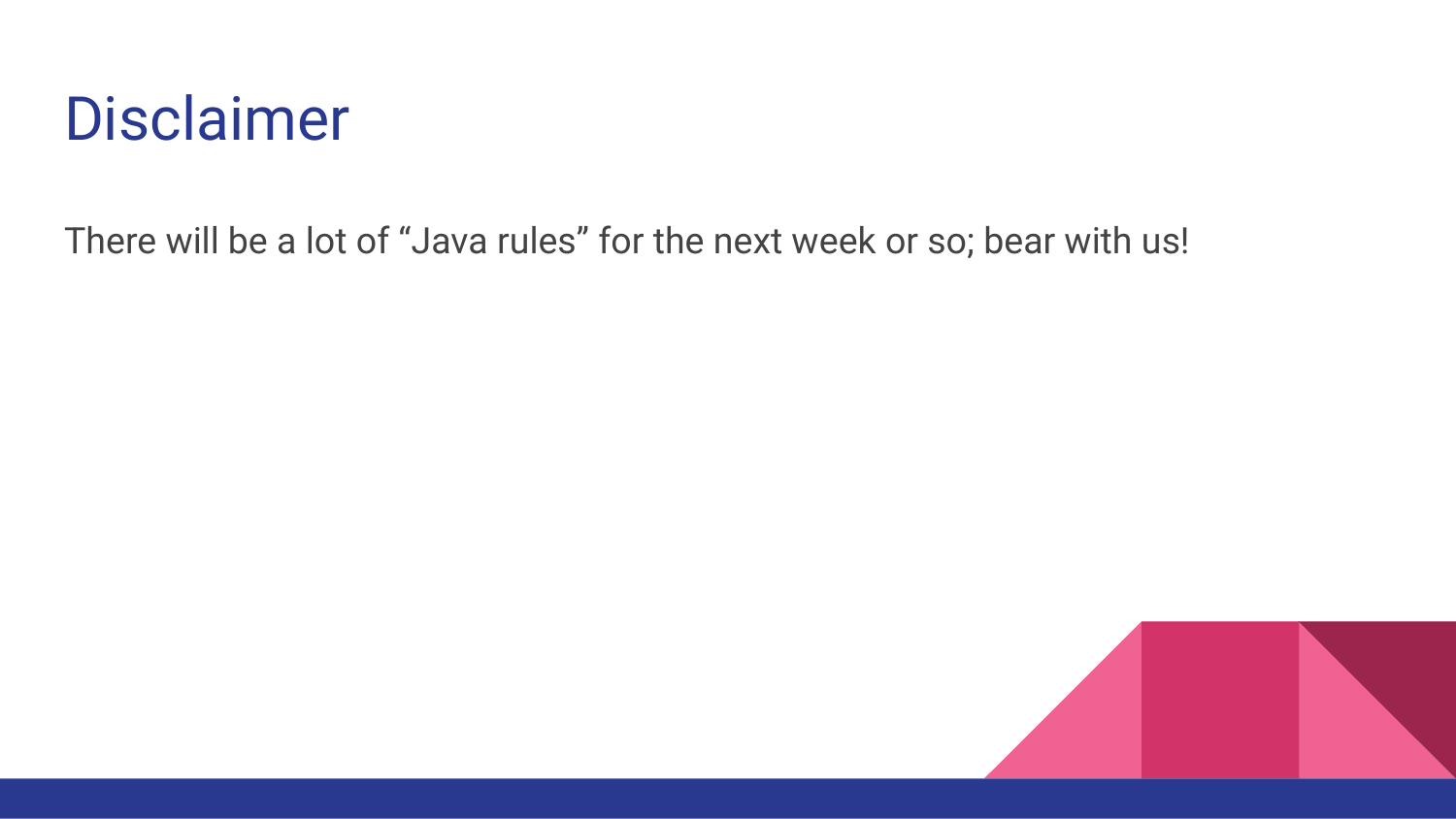

# Disclaimer
There will be a lot of “Java rules” for the next week or so; bear with us!